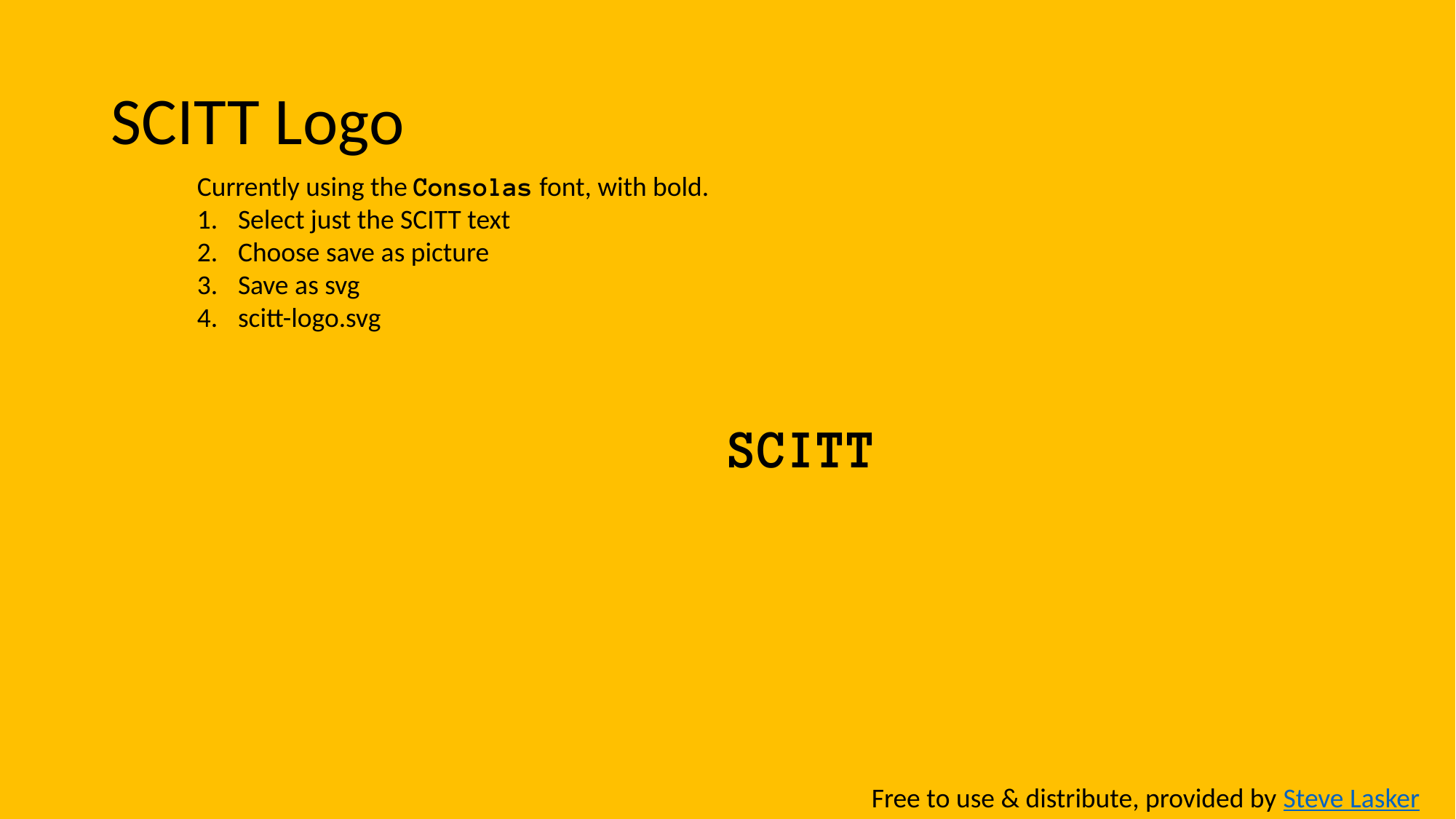

# SCITT Logo
Currently using the Consolas font, with bold.
Select just the SCITT text
Choose save as picture
Save as svg
scitt-logo.svg
SCITT
Free to use & distribute, provided by Steve Lasker